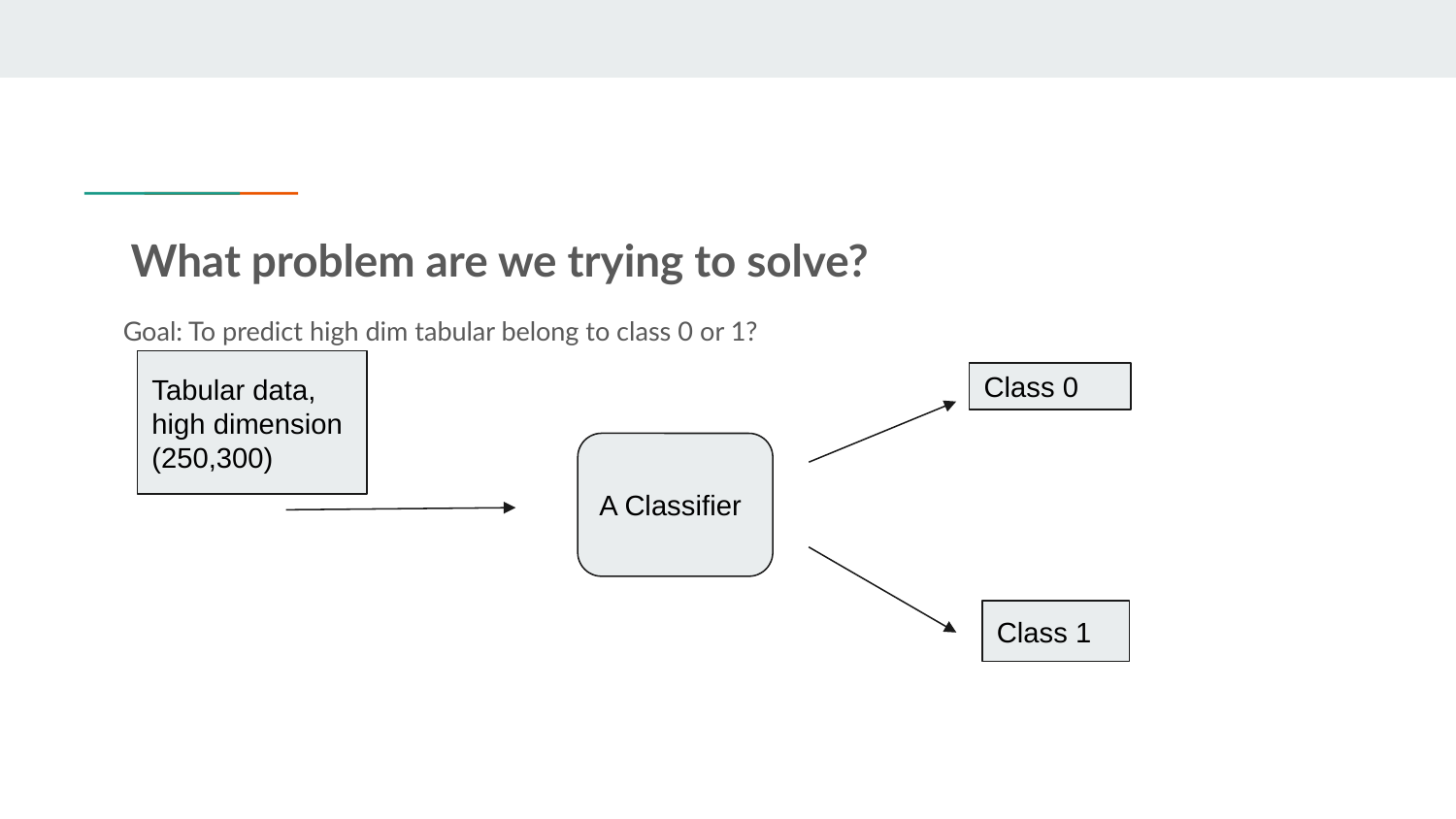

# What problem are we trying to solve?
Goal: To predict high dim tabular belong to class 0 or 1?

Tabular data, high dimension
(250,300)
Class 0
A Classifier
Class 1